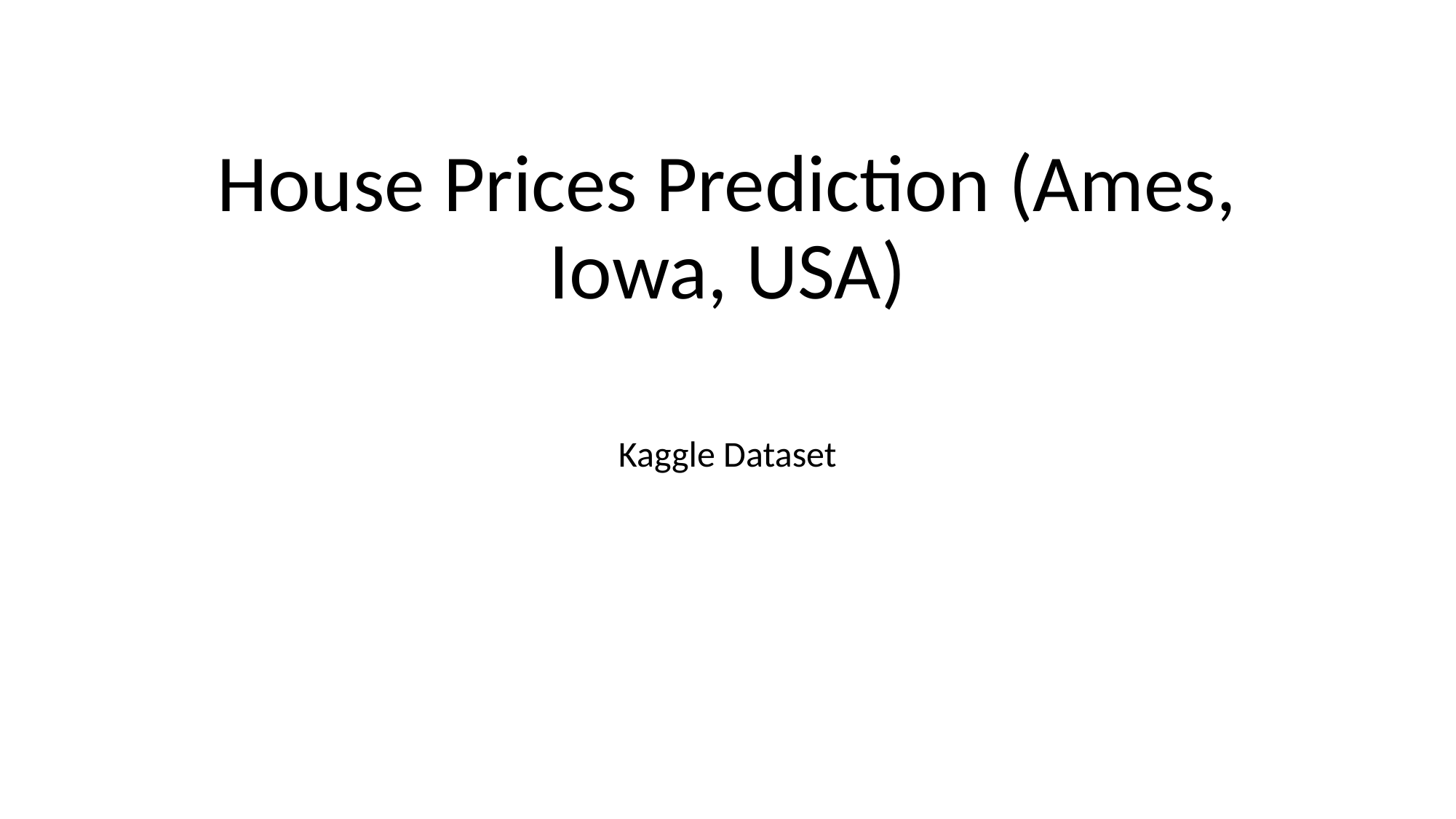

# House Prices Prediction (Ames, Iowa, USA)
Kaggle Dataset